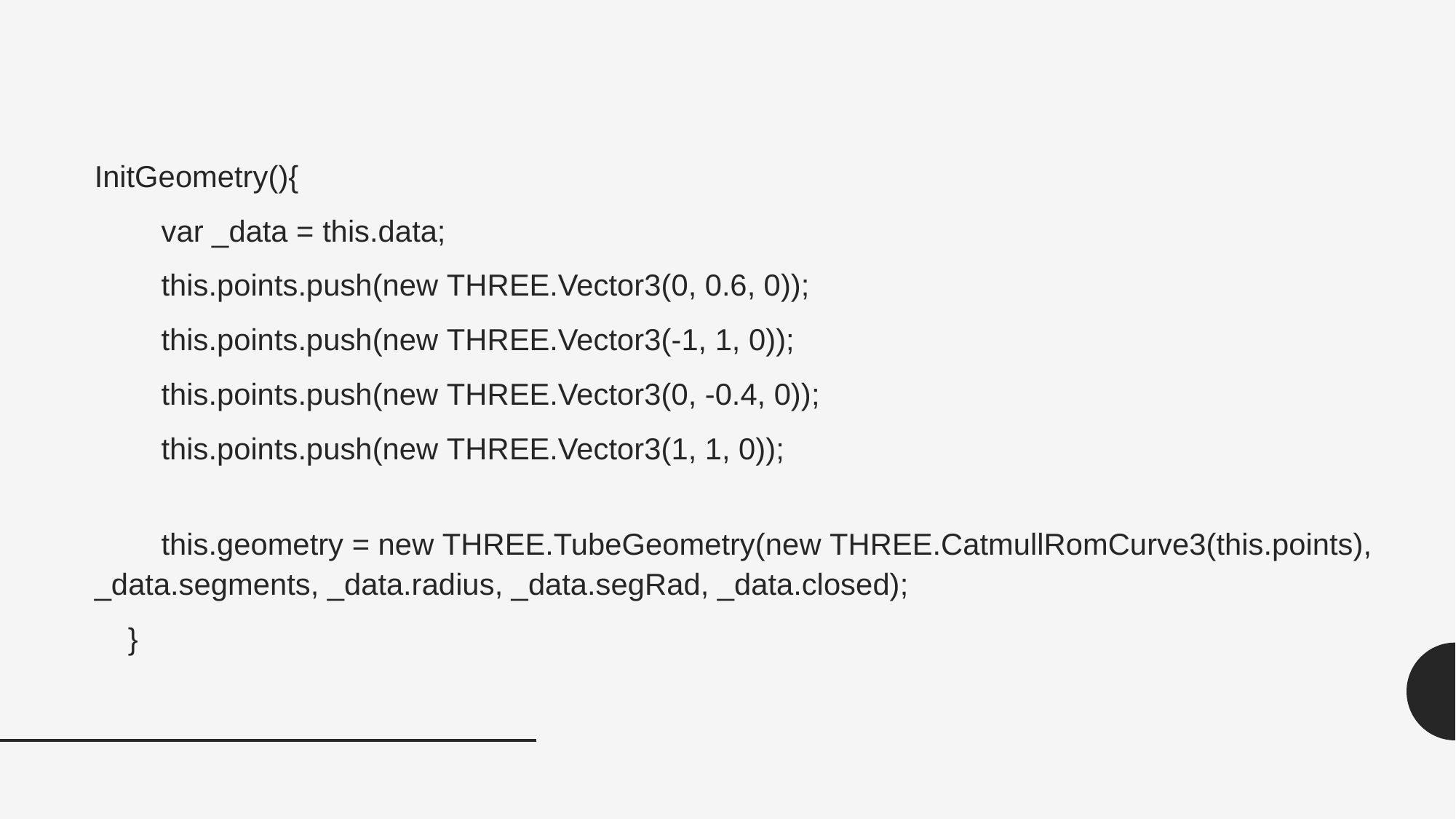

InitGeometry(){
        var _data = this.data;
        this.points.push(new THREE.Vector3(0, 0.6, 0));
        this.points.push(new THREE.Vector3(-1, 1, 0));
        this.points.push(new THREE.Vector3(0, -0.4, 0));
        this.points.push(new THREE.Vector3(1, 1, 0));
        this.geometry = new THREE.TubeGeometry(new THREE.CatmullRomCurve3(this.points), _data.segments, _data.radius, _data.segRad, _data.closed);
    }